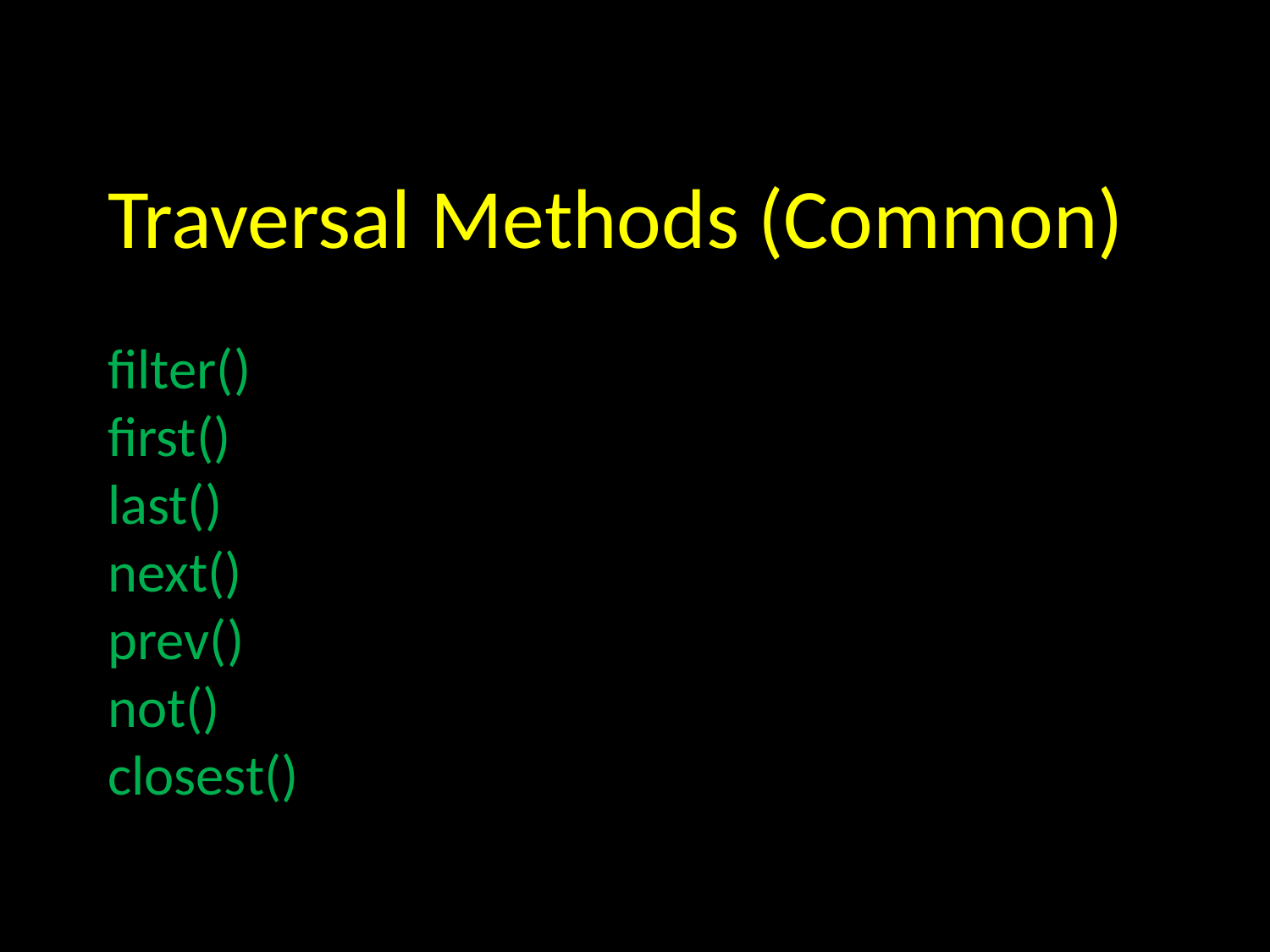

Traversal Methods (Common)

filter()
first()
last()
next()
prev()
not()
closest()